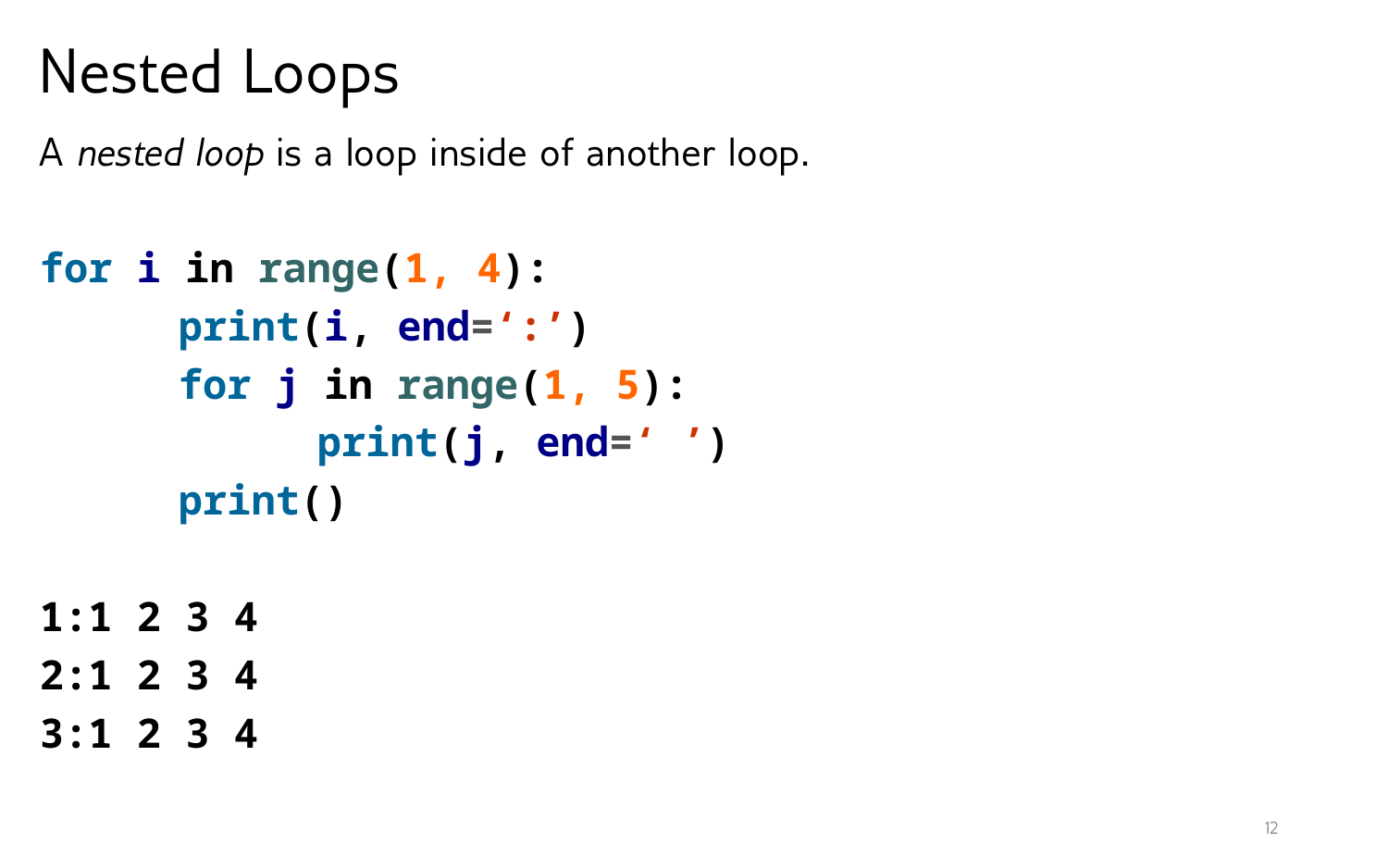

# Nested Loops
A nested loop is a loop inside of another loop.

for i in range(1, 4):
	print(i, end=‘:’)
	for j in range(1, 5):
		print(j, end=‘ ’)
	print()

1:1 2 3 4
2:1 2 3 4
3:1 2 3 4
12